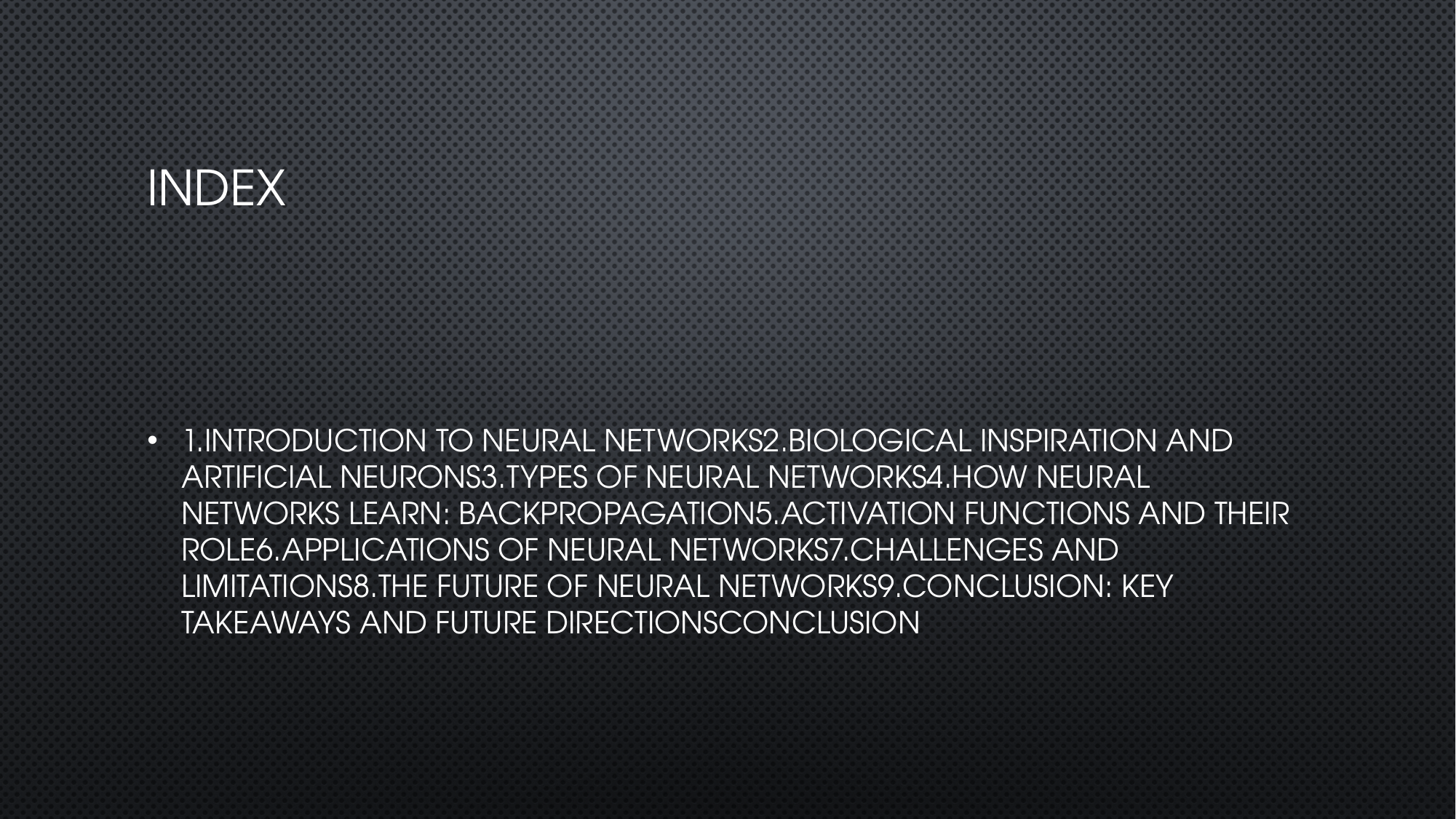

# Index

1.Introduction to Neural Networks2.Biological Inspiration and Artificial Neurons3.Types of Neural Networks4.How Neural Networks Learn: Backpropagation5.Activation Functions and their Role6.Applications of Neural Networks7.Challenges and Limitations8.The Future of Neural Networks9.Conclusion: Key Takeaways and Future DirectionsConclusion